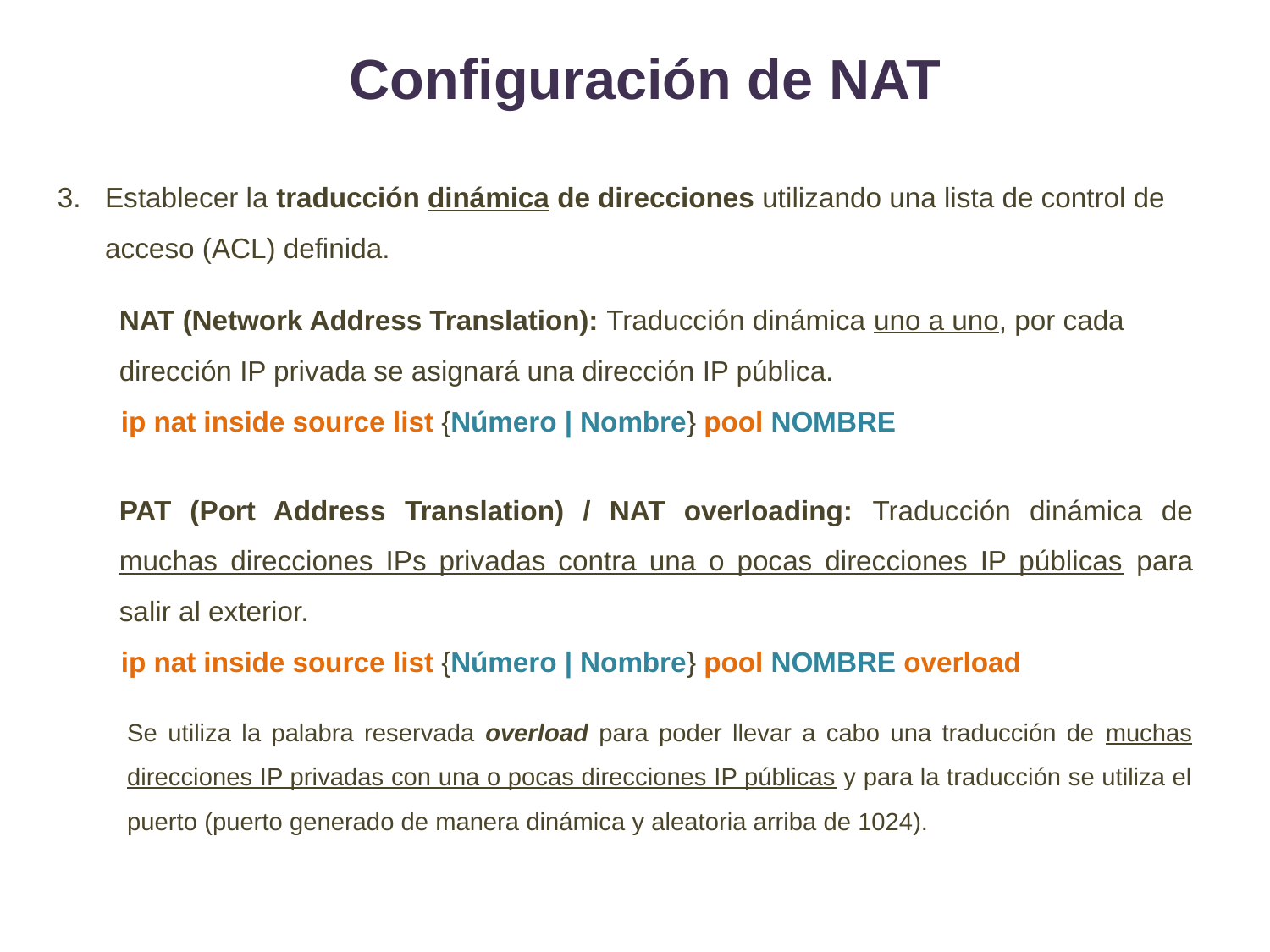

Configuración de NAT
Establecer la traducción dinámica de direcciones utilizando una lista de control de acceso (ACL) definida.
NAT (Network Address Translation): Traducción dinámica uno a uno, por cada dirección IP privada se asignará una dirección IP pública.
ip nat inside source list {Número | Nombre} pool NOMBRE

PAT (Port Address Translation) / NAT overloading: Traducción dinámica de muchas direcciones IPs privadas contra una o pocas direcciones IP públicas para salir al exterior.
ip nat inside source list {Número | Nombre} pool NOMBRE overload

Se utiliza la palabra reservada overload para poder llevar a cabo una traducción de muchas direcciones IP privadas con una o pocas direcciones IP públicas y para la traducción se utiliza el puerto (puerto generado de manera dinámica y aleatoria arriba de 1024).